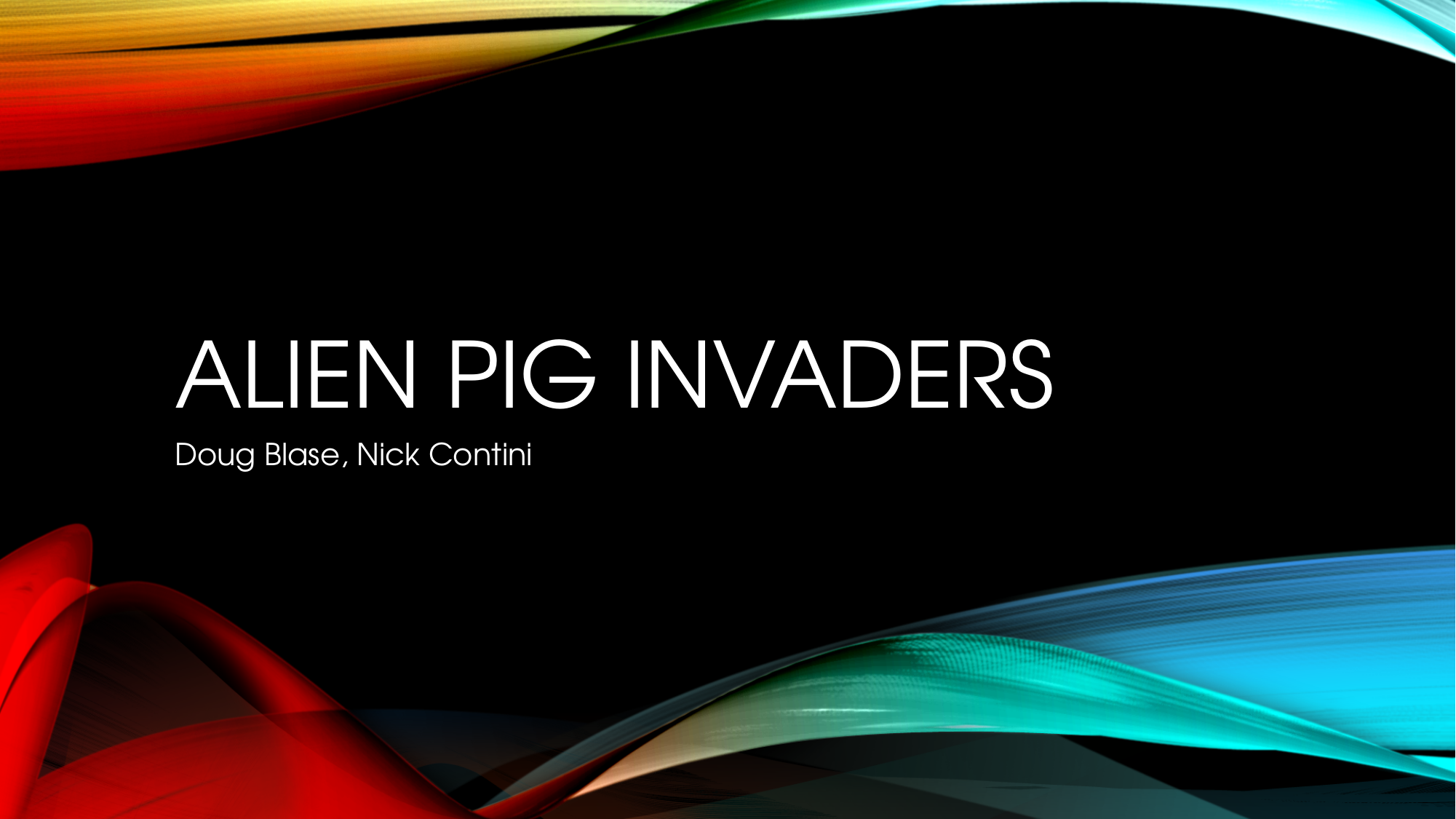

# Alien Pig invaders
Doug Blase, Nick Contini